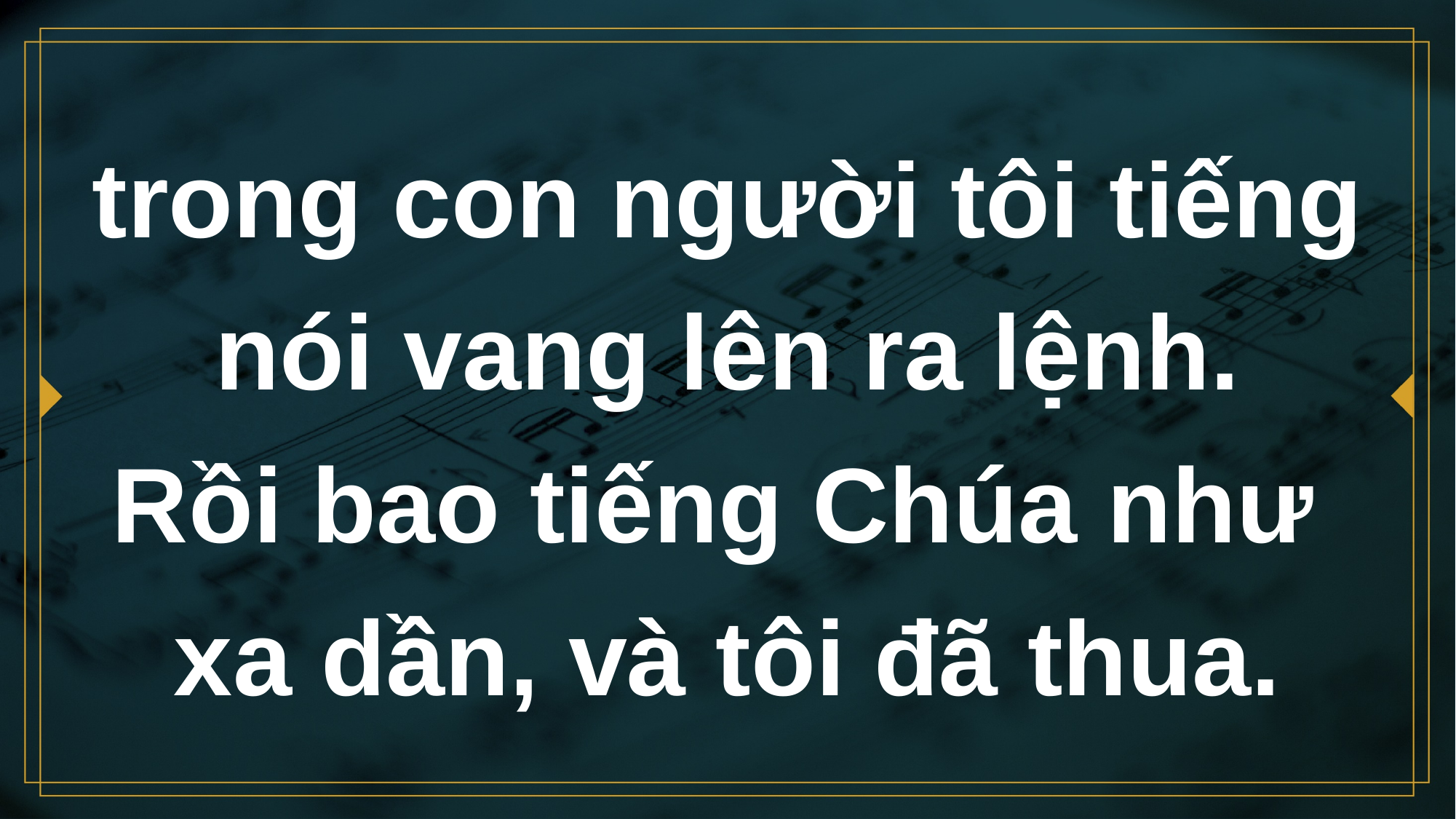

# trong con người tôi tiếng nói vang lên ra lệnh. Rồi bao tiếng Chúa như xa dần, và tôi đã thua.